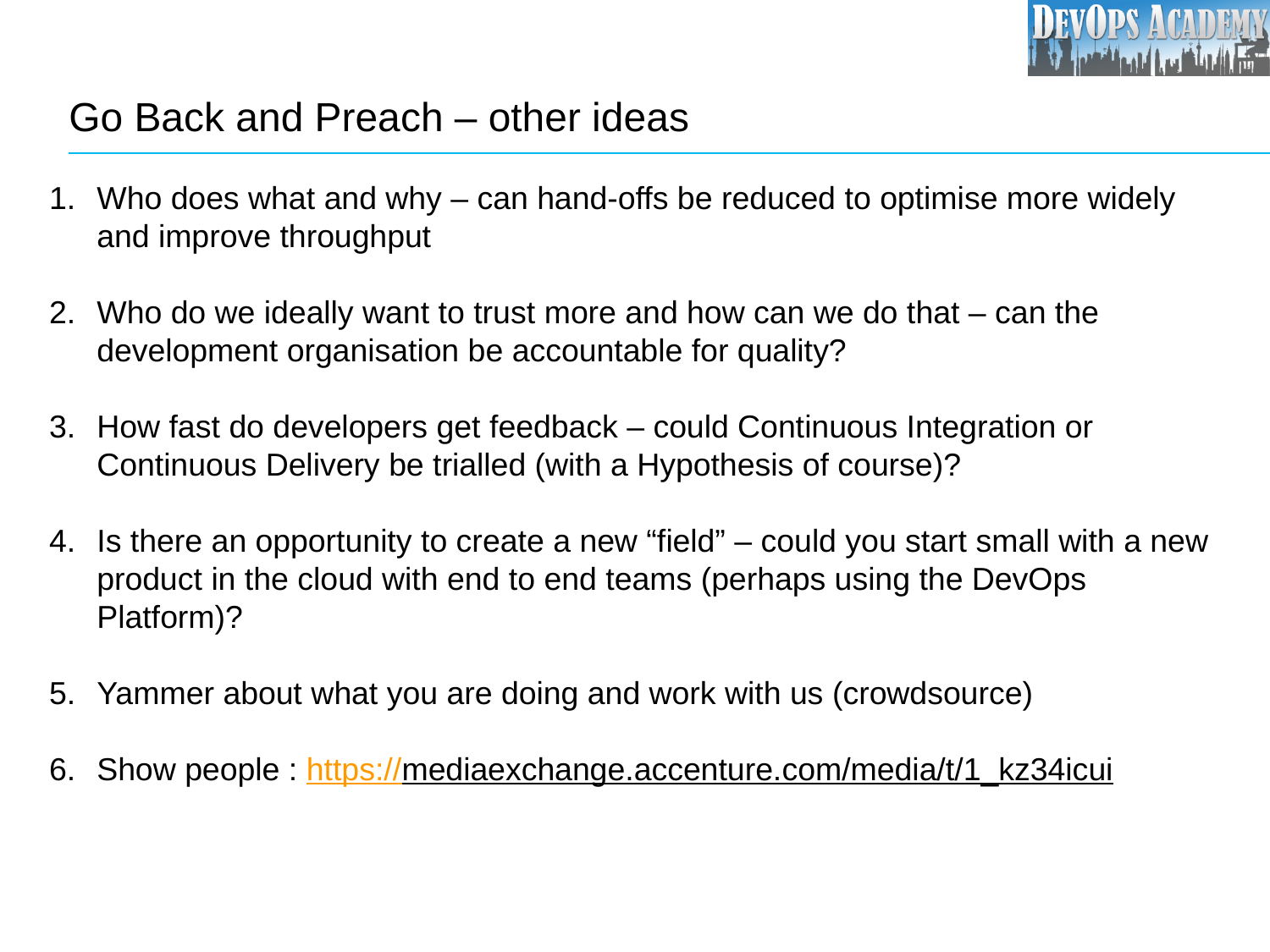

# Go Back and Preach – other ideas
Who does what and why – can hand-offs be reduced to optimise more widely and improve throughput

Who do we ideally want to trust more and how can we do that – can the development organisation be accountable for quality?

How fast do developers get feedback – could Continuous Integration or Continuous Delivery be trialled (with a Hypothesis of course)?

Is there an opportunity to create a new “field” – could you start small with a new product in the cloud with end to end teams (perhaps using the DevOps Platform)?

Yammer about what you are doing and work with us (crowdsource)

Show people : https://mediaexchange.accenture.com/media/t/1_kz34icui